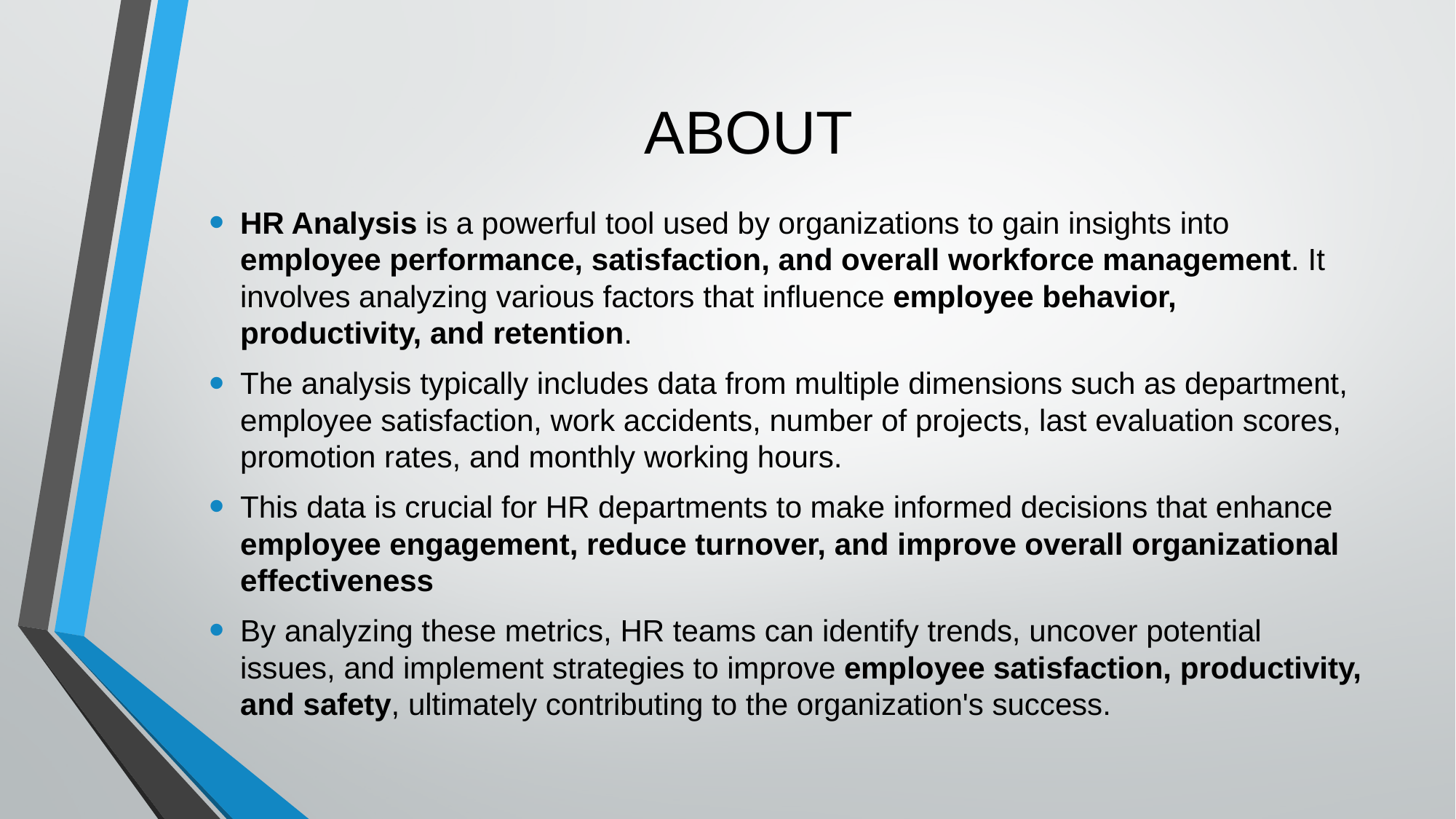

# ABOUT
HR Analysis is a powerful tool used by organizations to gain insights into employee performance, satisfaction, and overall workforce management. It involves analyzing various factors that influence employee behavior, productivity, and retention.
The analysis typically includes data from multiple dimensions such as department, employee satisfaction, work accidents, number of projects, last evaluation scores, promotion rates, and monthly working hours.
This data is crucial for HR departments to make informed decisions that enhance employee engagement, reduce turnover, and improve overall organizational effectiveness
By analyzing these metrics, HR teams can identify trends, uncover potential issues, and implement strategies to improve employee satisfaction, productivity, and safety, ultimately contributing to the organization's success.